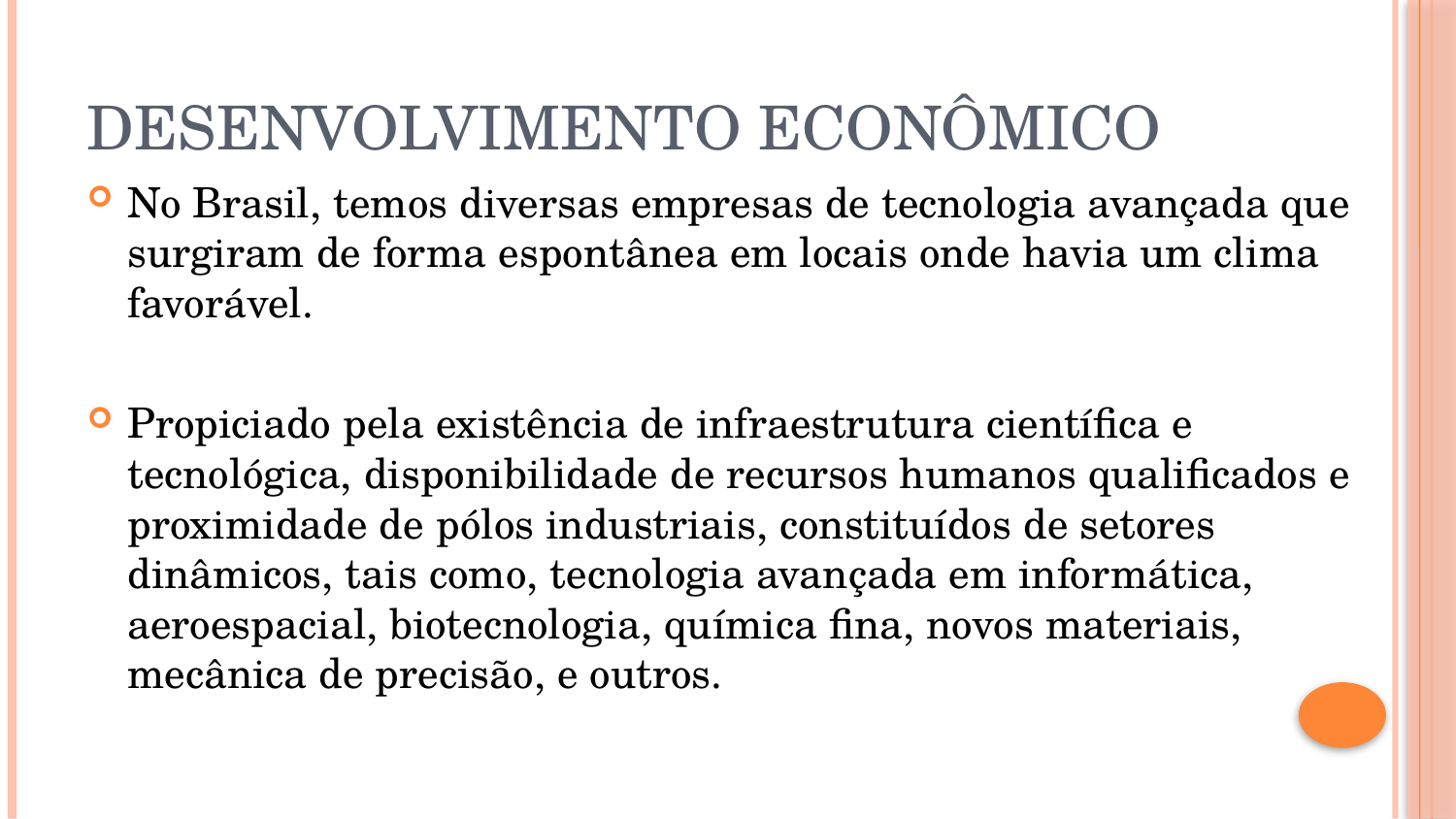

# Desenvolvimento Econômico
No Brasil, temos diversas empresas de tecnologia avançada que surgiram de forma espontânea em locais onde havia um clima favorável.

Propiciado pela existência de infraestrutura científica e tecnológica, disponibilidade de recursos humanos qualificados e proximidade de pólos industriais, constituídos de setores dinâmicos, tais como, tecnologia avançada em informática, aeroespacial, biotecnologia, química fina, novos materiais, mecânica de precisão, e outros.